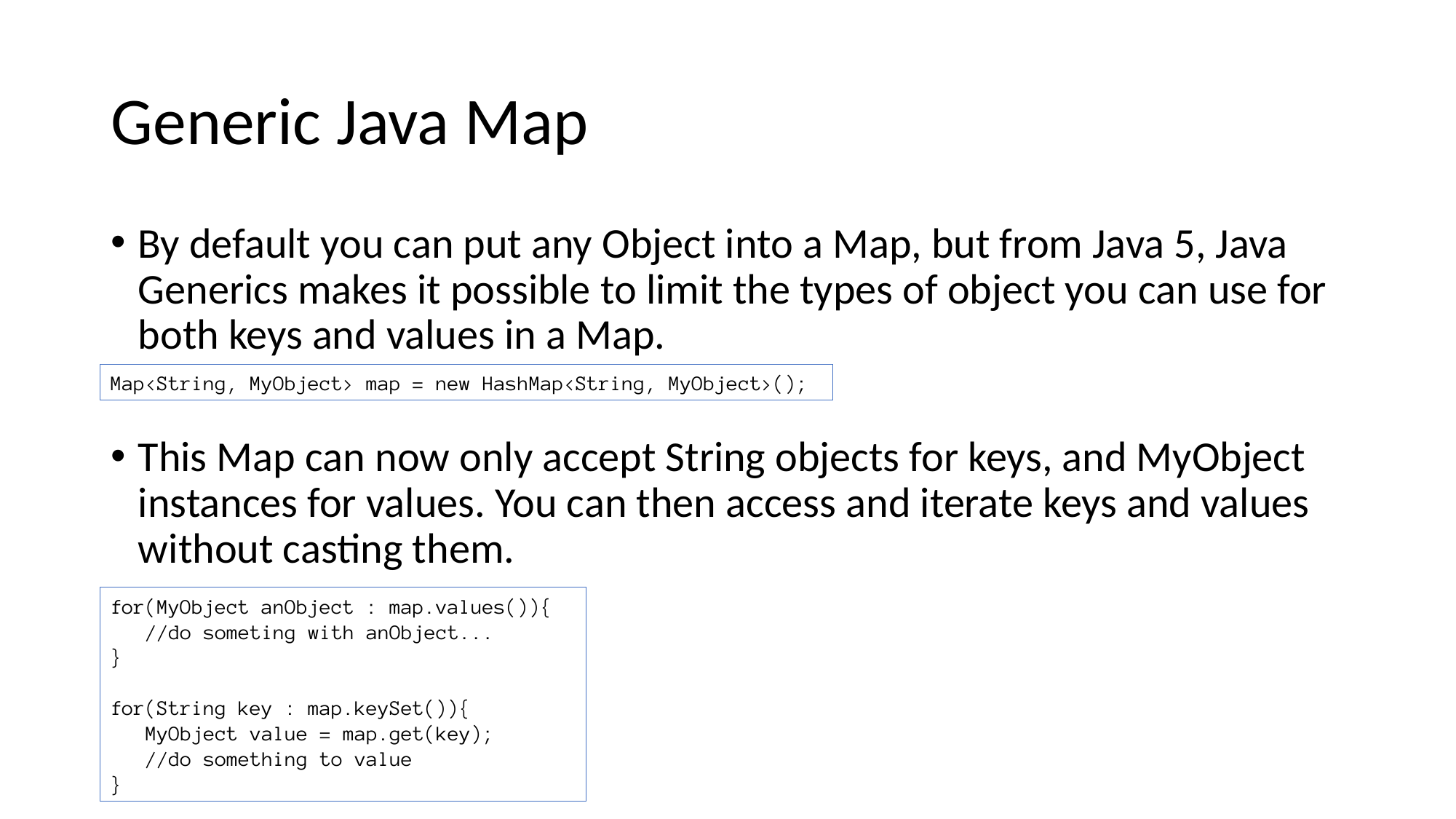

# Generic Java Map
By default you can put any Object into a Map, but from Java 5, Java Generics makes it possible to limit the types of object you can use for both keys and values in a Map.

This Map can now only accept String objects for keys, and MyObject instances for values. You can then access and iterate keys and values without casting them.
Map<String, MyObject> map = new HashMap<String, MyObject>();
for(MyObject anObject : map.values()){
   //do someting with anObject...
}

for(String key : map.keySet()){
   MyObject value = map.get(key);
   //do something to value
}